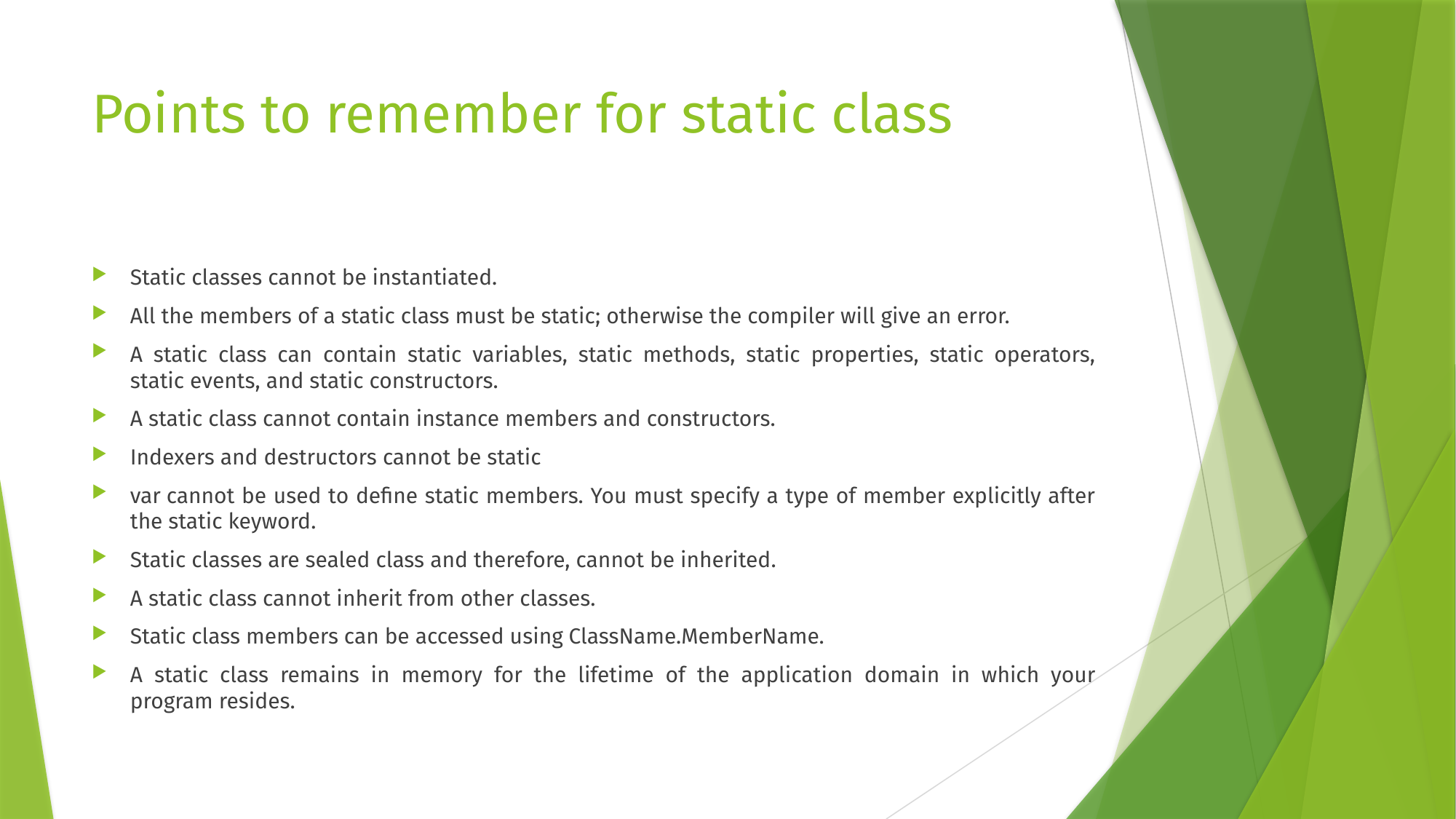

# Points to remember for static class
Static classes cannot be instantiated.
All the members of a static class must be static; otherwise the compiler will give an error.
A static class can contain static variables, static methods, static properties, static operators, static events, and static constructors.
A static class cannot contain instance members and constructors.
Indexers and destructors cannot be static
var cannot be used to define static members. You must specify a type of member explicitly after the static keyword.
Static classes are sealed class and therefore, cannot be inherited.
A static class cannot inherit from other classes.
Static class members can be accessed using ClassName.MemberName.
A static class remains in memory for the lifetime of the application domain in which your program resides.